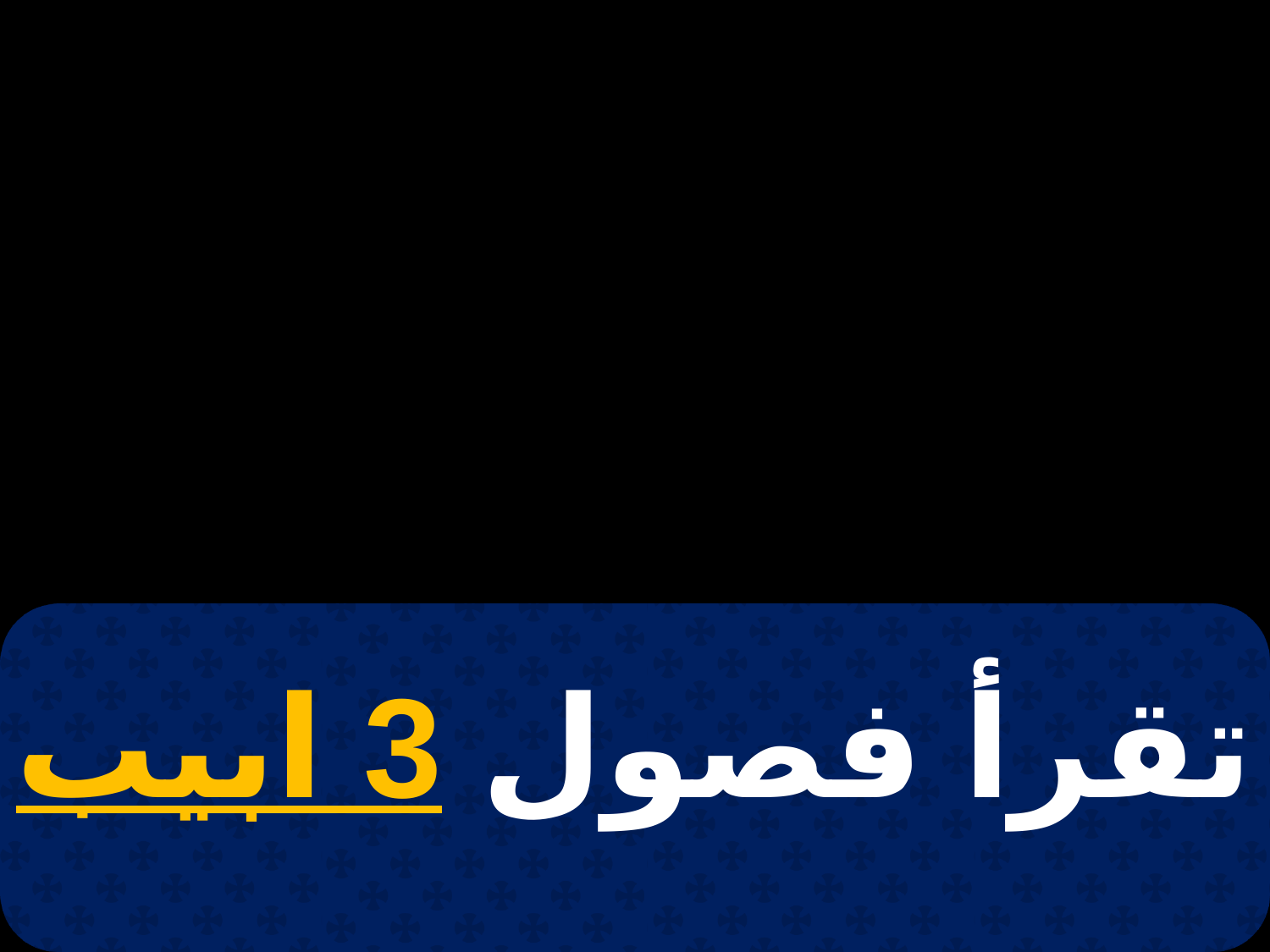

# 17 بابه
تقرأ فصول 3 ابيب